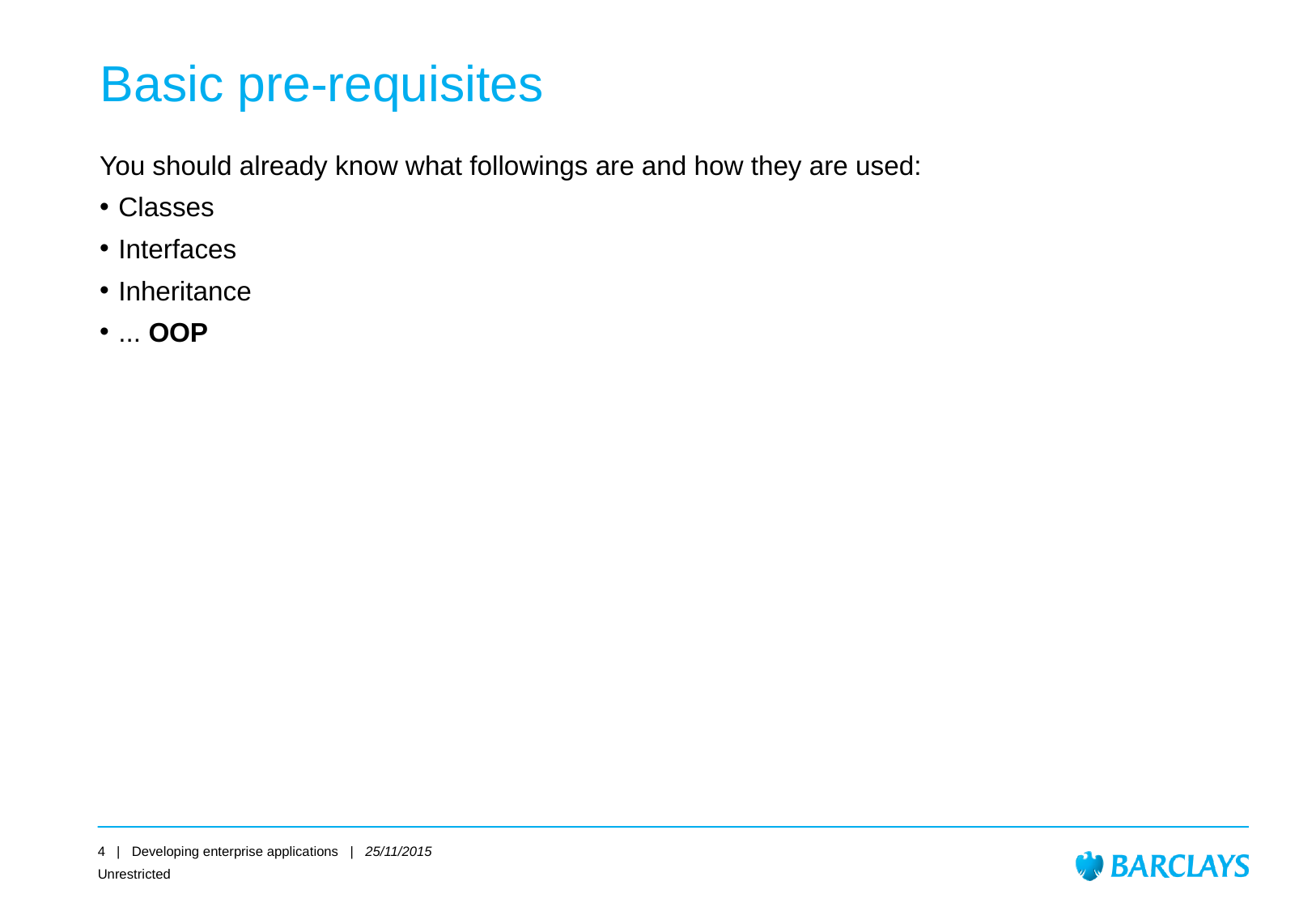

# Basic pre-requisites
You should already know what followings are and how they are used:
 Classes
 Interfaces
 Inheritance
 ... OOP